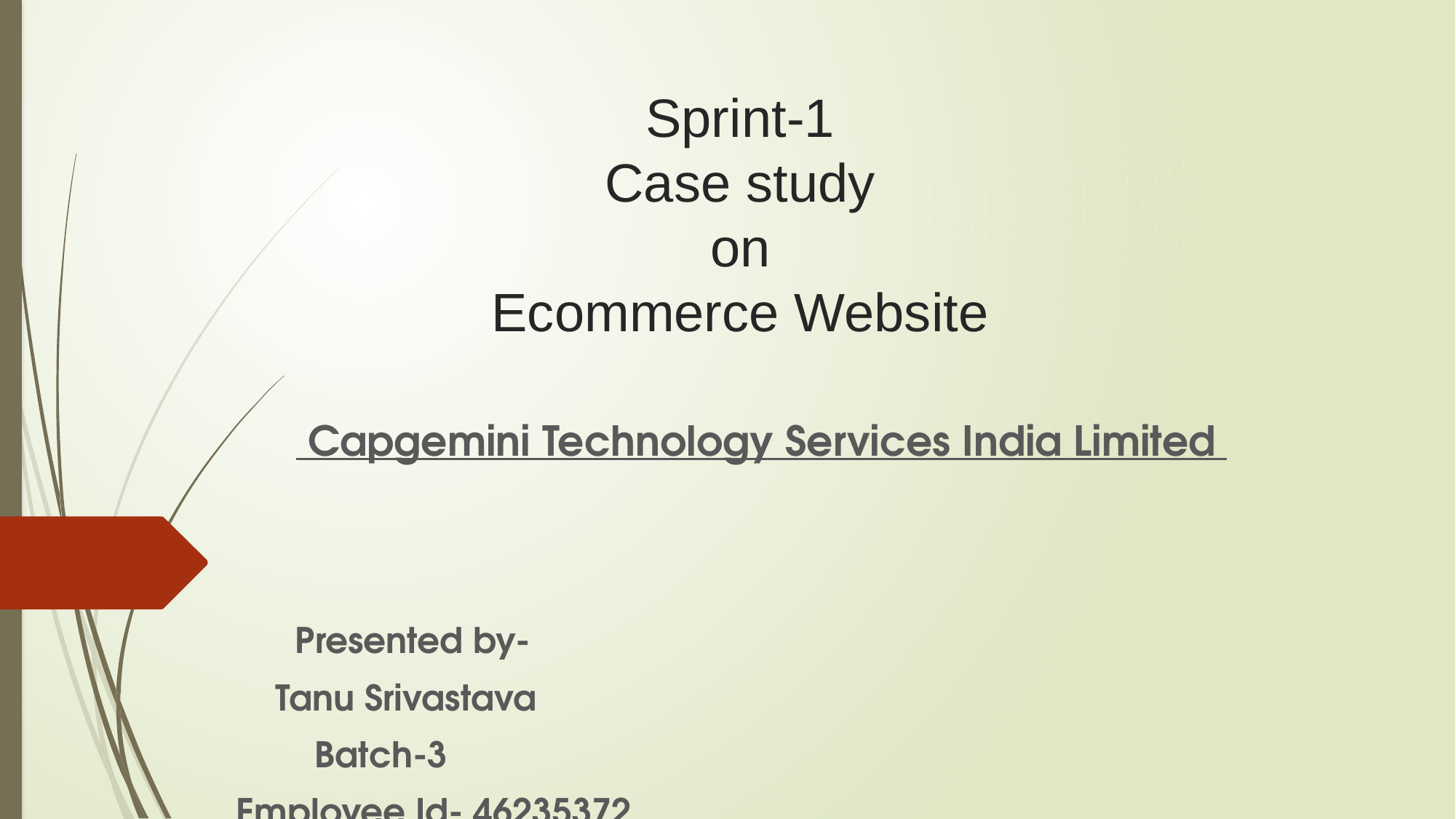

# Sprint-1 Case study on Ecommerce Website
 Capgemini Technology Services India Limited

                      Presented by-
                    Tanu Srivastava
                        Batch-3
                Employee Id- 46235372